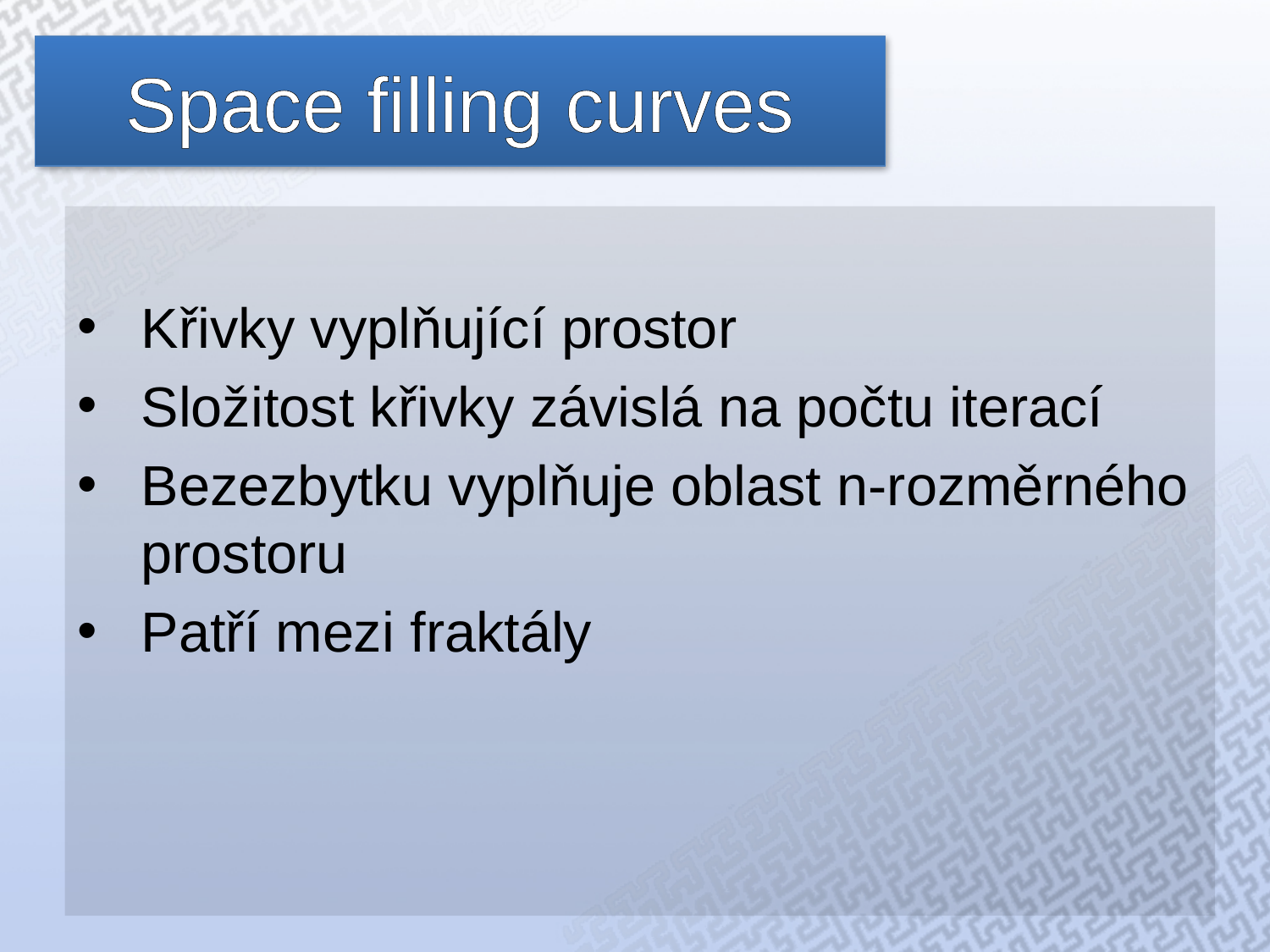

# Space filling curves

Křivky vyplňující prostor
Složitost křivky závislá na počtu iterací
Bezezbytku vyplňuje oblast n-rozměrného prostoru
Patří mezi fraktály